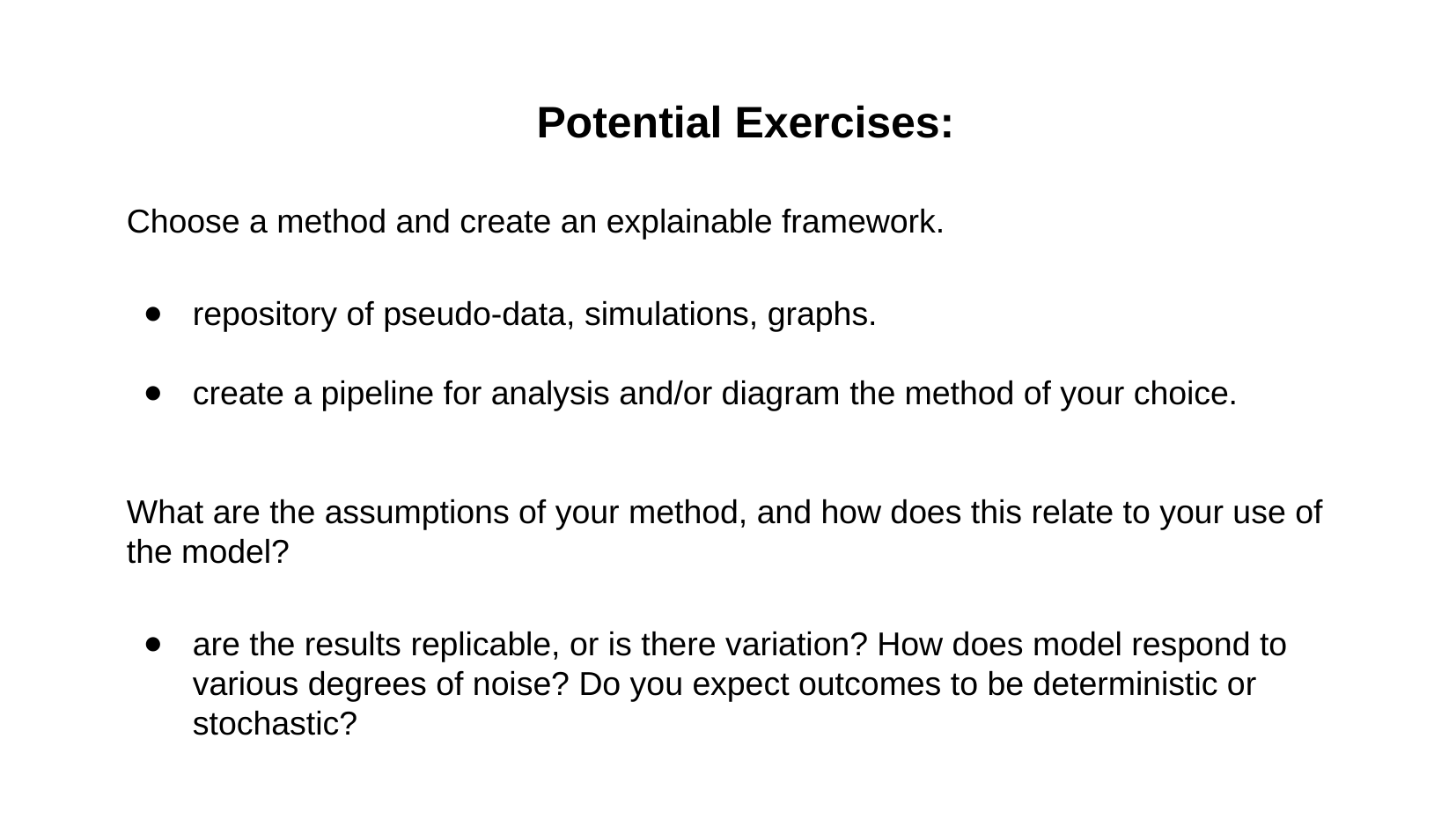

Potential Exercises:

Choose a method and create an explainable framework.

repository of pseudo-data, simulations, graphs.

create a pipeline for analysis and/or diagram the method of your choice.

What are the assumptions of your method, and how does this relate to your use of the model?

are the results replicable, or is there variation? How does model respond to various degrees of noise? Do you expect outcomes to be deterministic or stochastic?